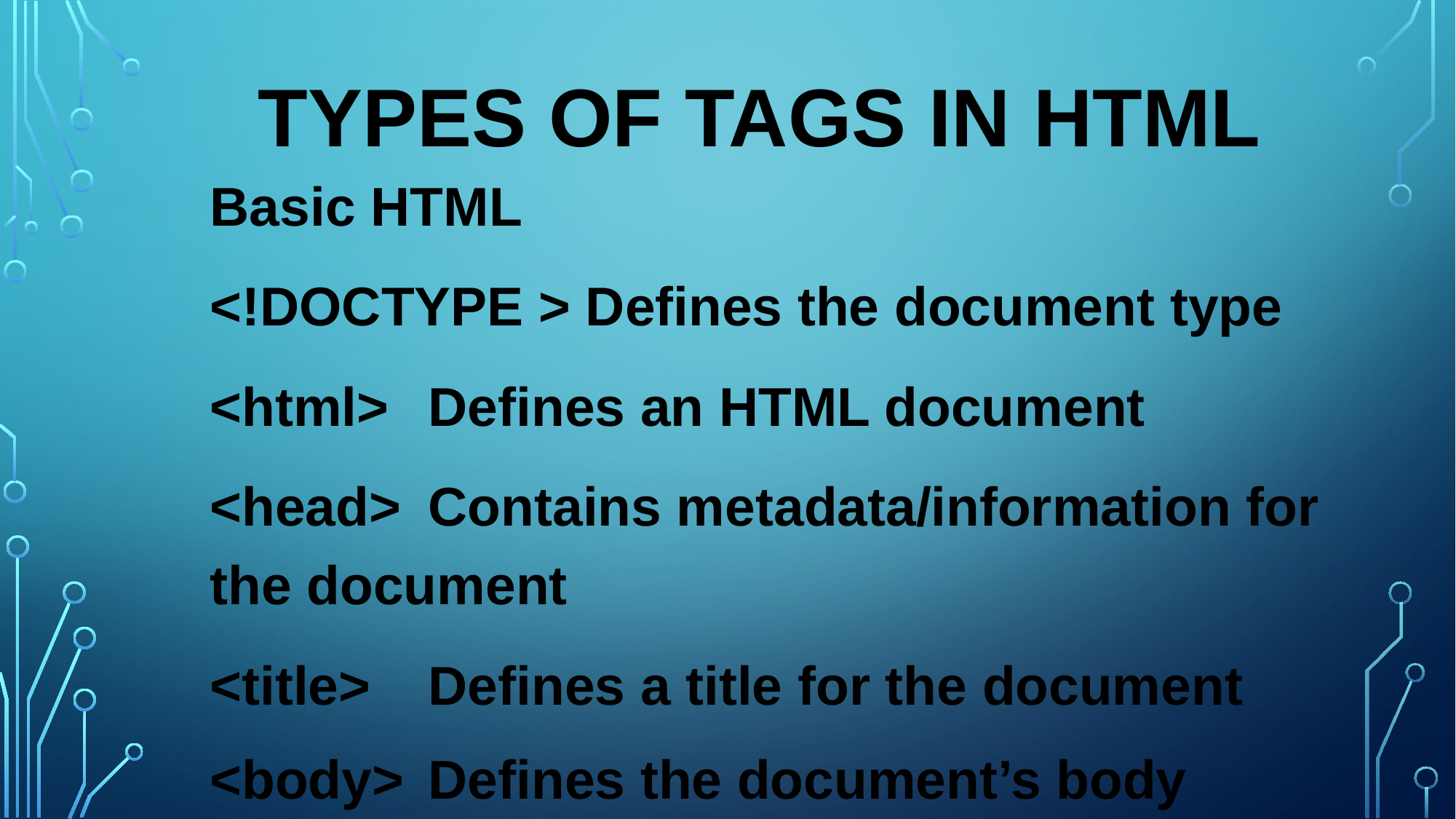

Basic HTML
<!DOCTYPE > Defines the document type
<html>	Defines an HTML document
<head>	Contains metadata/information for the document
<title>	Defines a title for the document
<body>	Defines the document’s body
# Types of tags In html